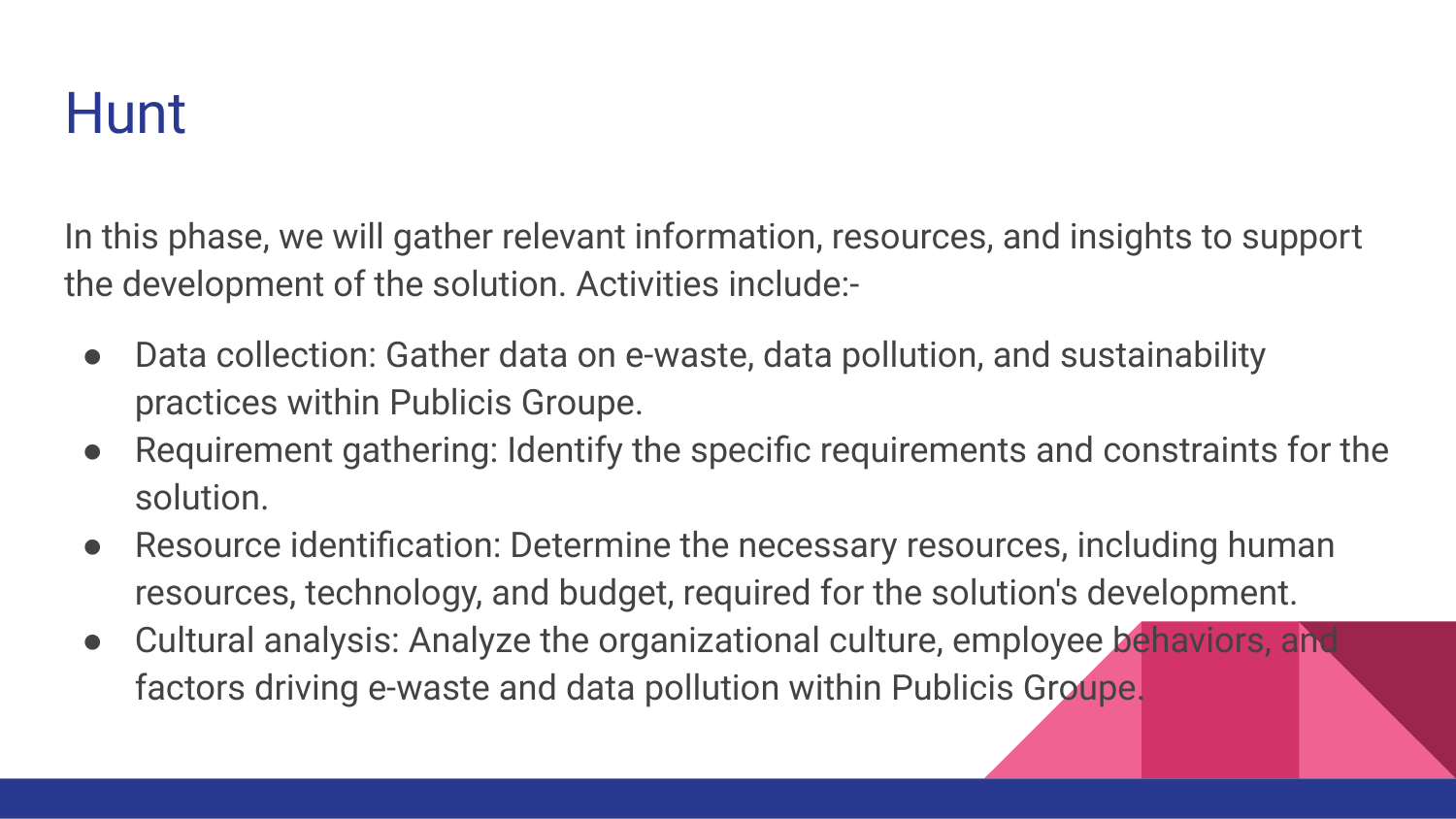

# Hunt
In this phase, we will gather relevant information, resources, and insights to support the development of the solution. Activities include:-
Data collection: Gather data on e-waste, data pollution, and sustainability practices within Publicis Groupe.
Requirement gathering: Identify the specific requirements and constraints for the solution.
Resource identification: Determine the necessary resources, including human resources, technology, and budget, required for the solution's development.
Cultural analysis: Analyze the organizational culture, employee behaviors, and factors driving e-waste and data pollution within Publicis Groupe.